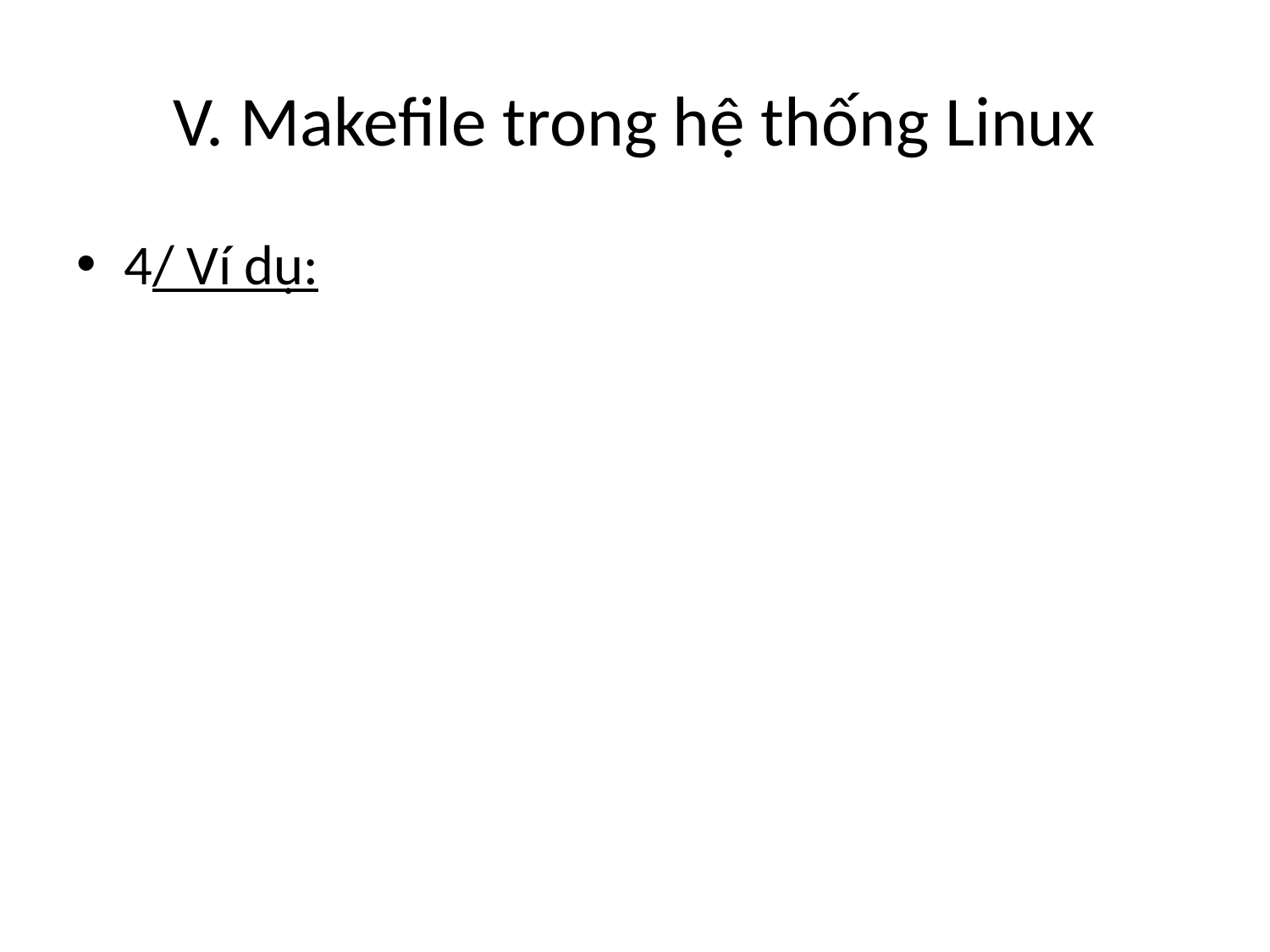

# V. Makefile trong hệ thống Linux
4/ Ví dụ: